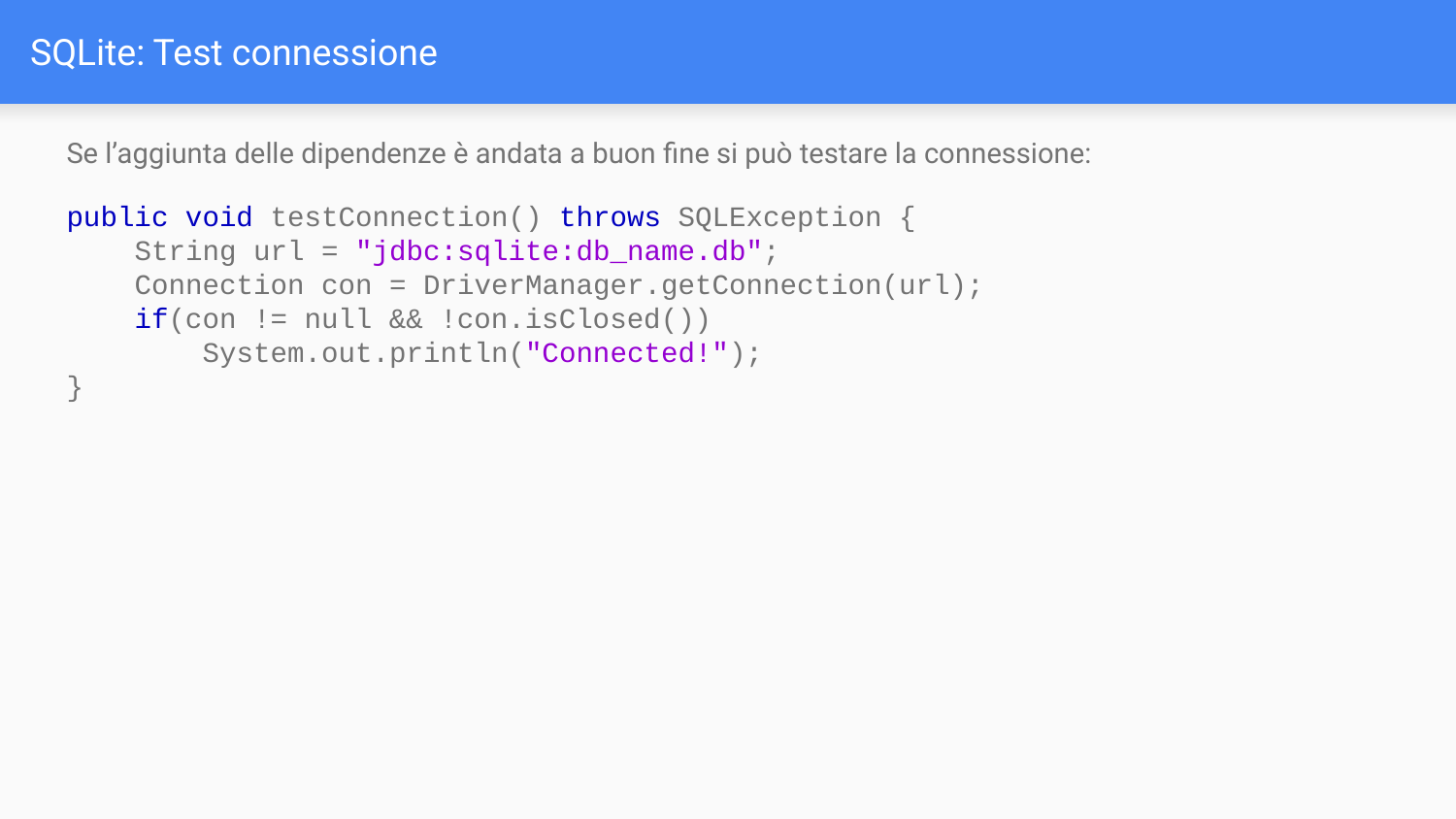

# SQLite: Test connessione
Se l’aggiunta delle dipendenze è andata a buon fine si può testare la connessione:

public void testConnection() throws SQLException {
    String url = "jdbc:sqlite:db_name.db";
    Connection con = DriverManager.getConnection(url);
    if(con != null && !con.isClosed())
        System.out.println("Connected!");
}